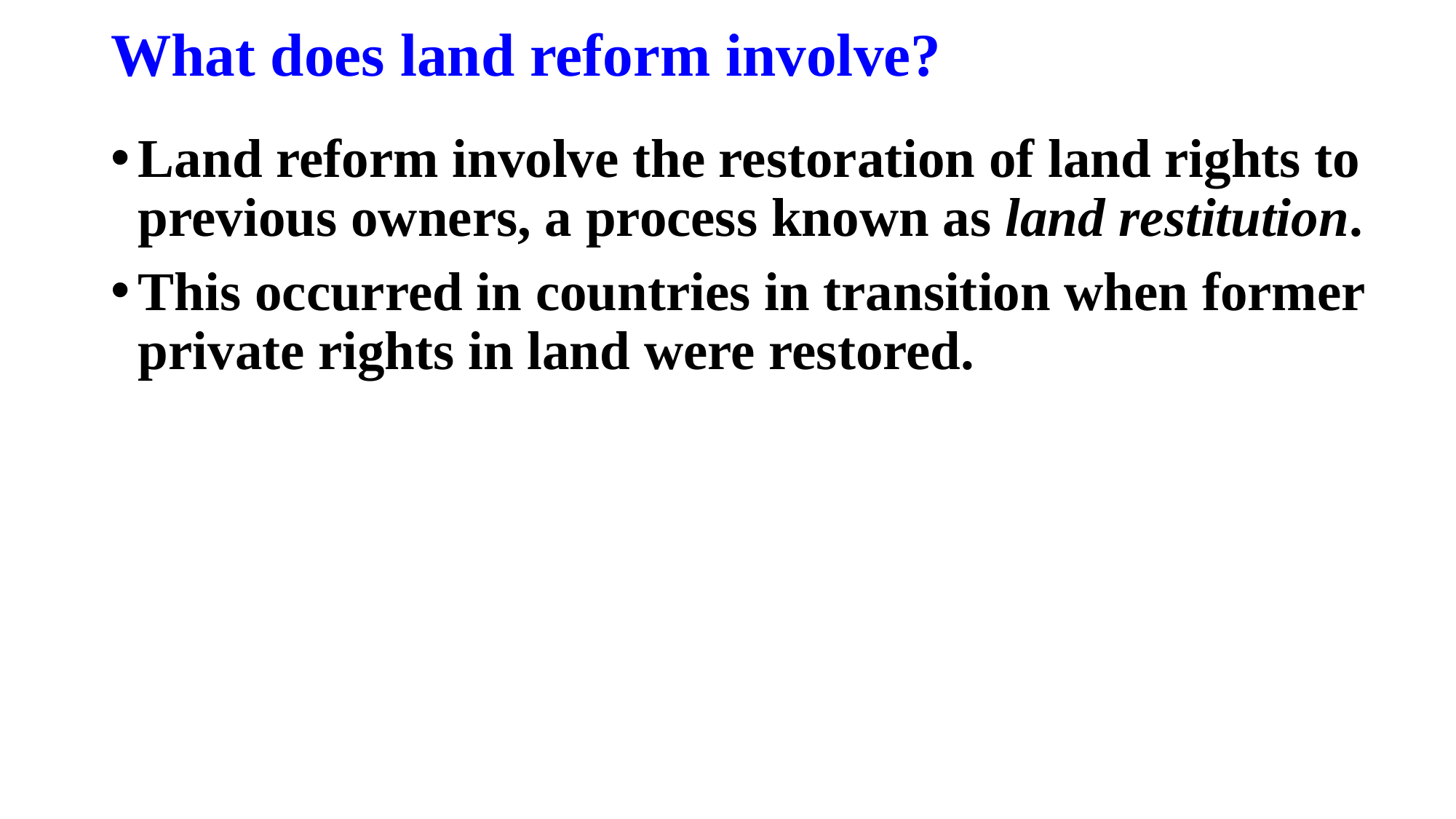

# What does land reform involve?
Land reform involve the restoration of land rights to previous owners, a process known as land restitution.
This occurred in countries in transition when former private rights in land were restored.